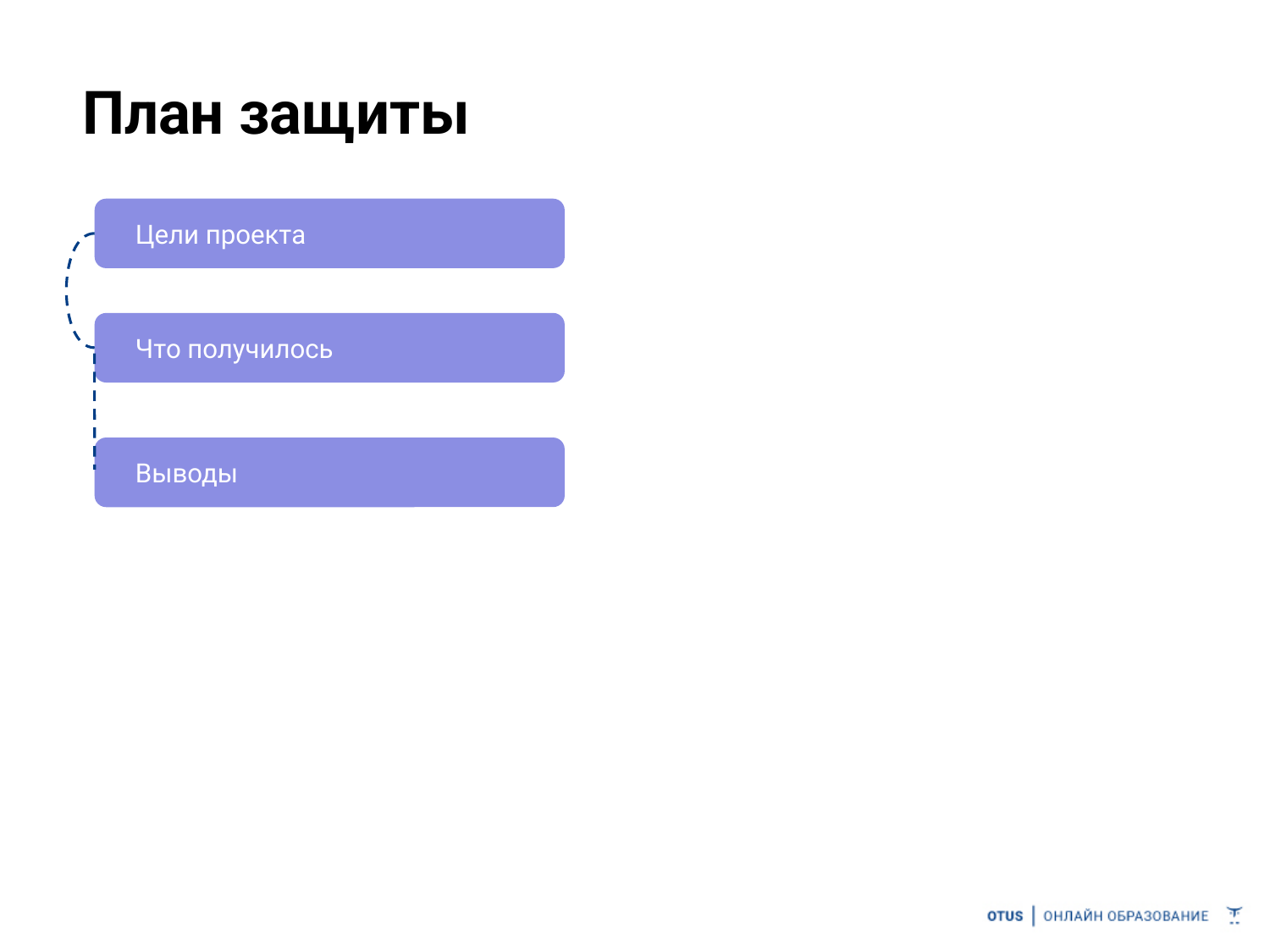

# План защиты
Цели проекта
Что получилось
Выводы